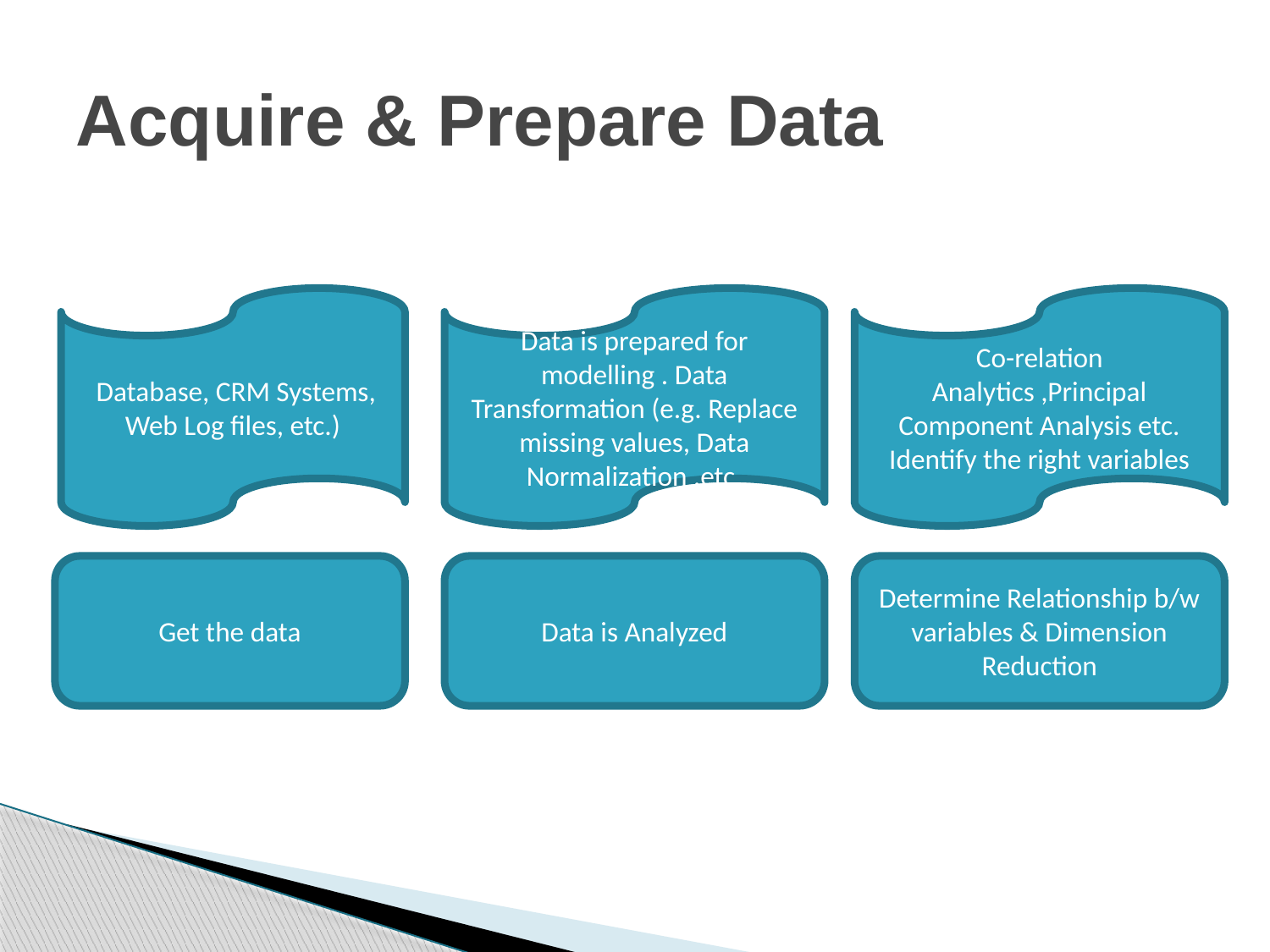

# Acquire & Prepare Data
 Database, CRM Systems, Web Log files, etc.)
Data is prepared for modelling . Data Transformation (e.g. Replace missing values, Data Normalization ,etc.
Co-relation Analytics ,Principal Component Analysis etc.
Identify the right variables
Get the data
Data is Analyzed
Determine Relationship b/w variables & Dimension Reduction